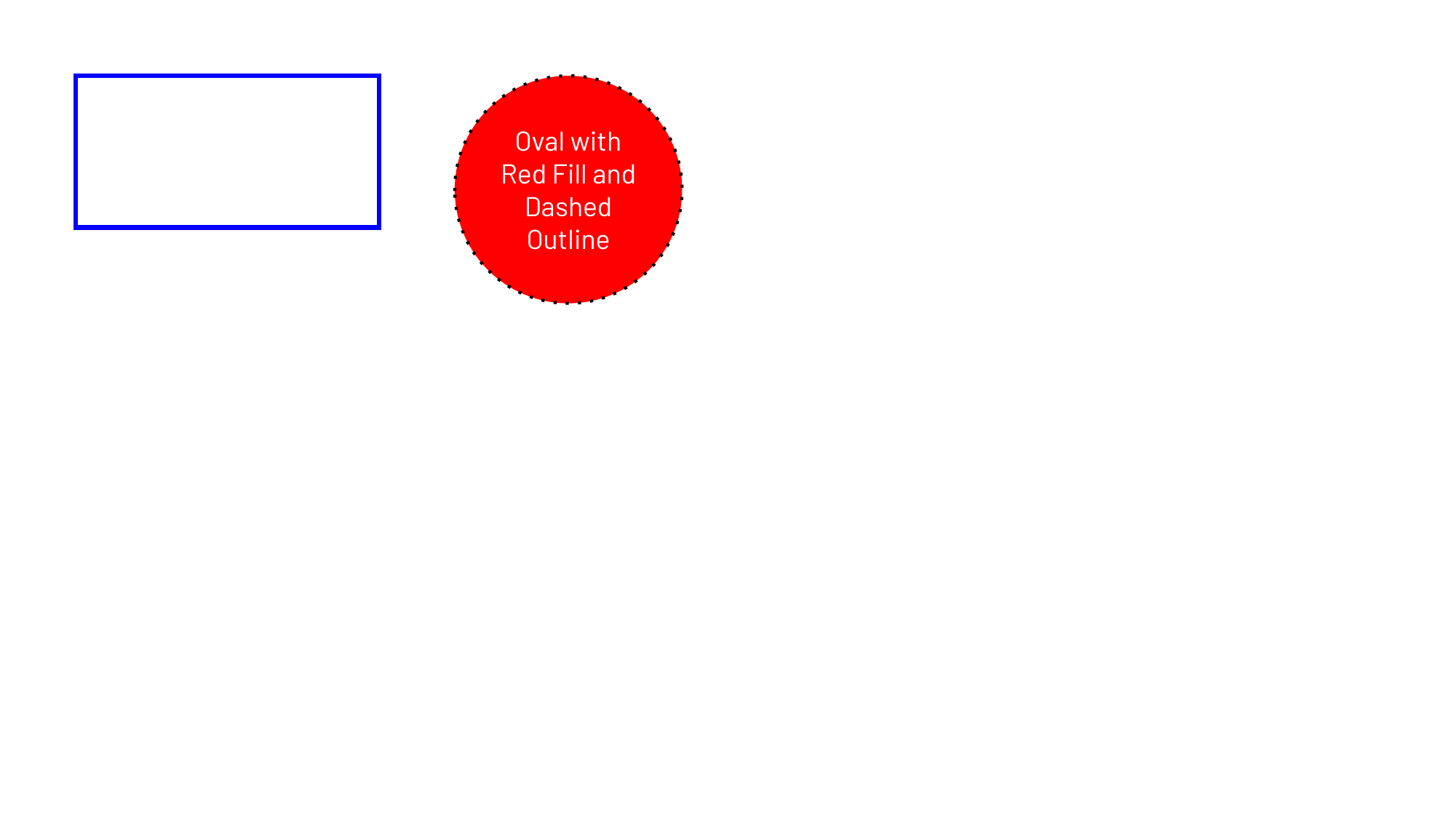

Rectangle with No Fill and Blue Outline
Oval with Red Fill and Dashed Outline